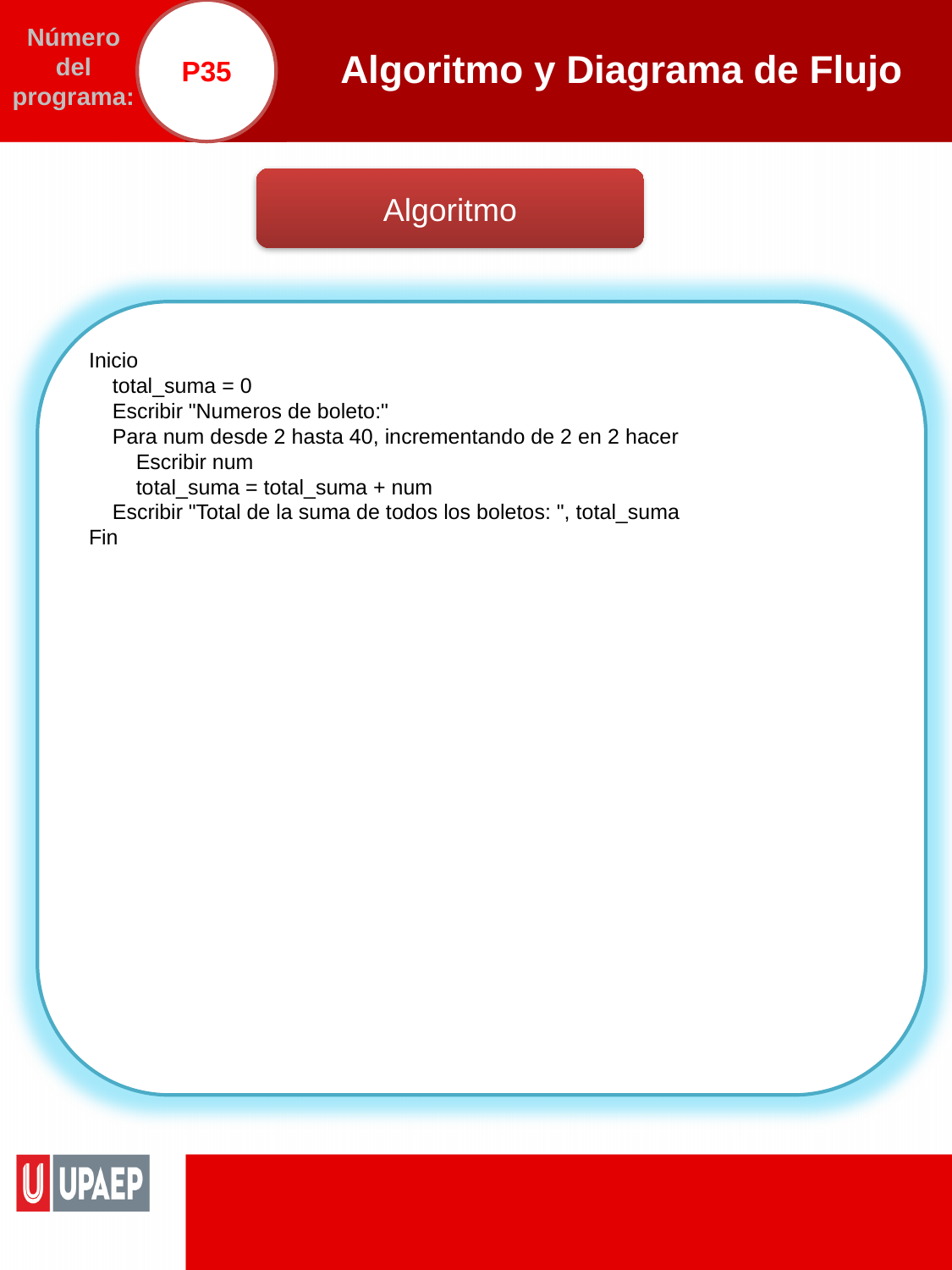

P35
# Algoritmo y Diagrama de Flujo
Número del programa:
Algoritmo

Inicio
    total_suma = 0
    Escribir "Numeros de boleto:"
    Para num desde 2 hasta 40, incrementando de 2 en 2 hacer
        Escribir num
        total_suma = total_suma + num
    Escribir "Total de la suma de todos los boletos: ", total_suma
Fin